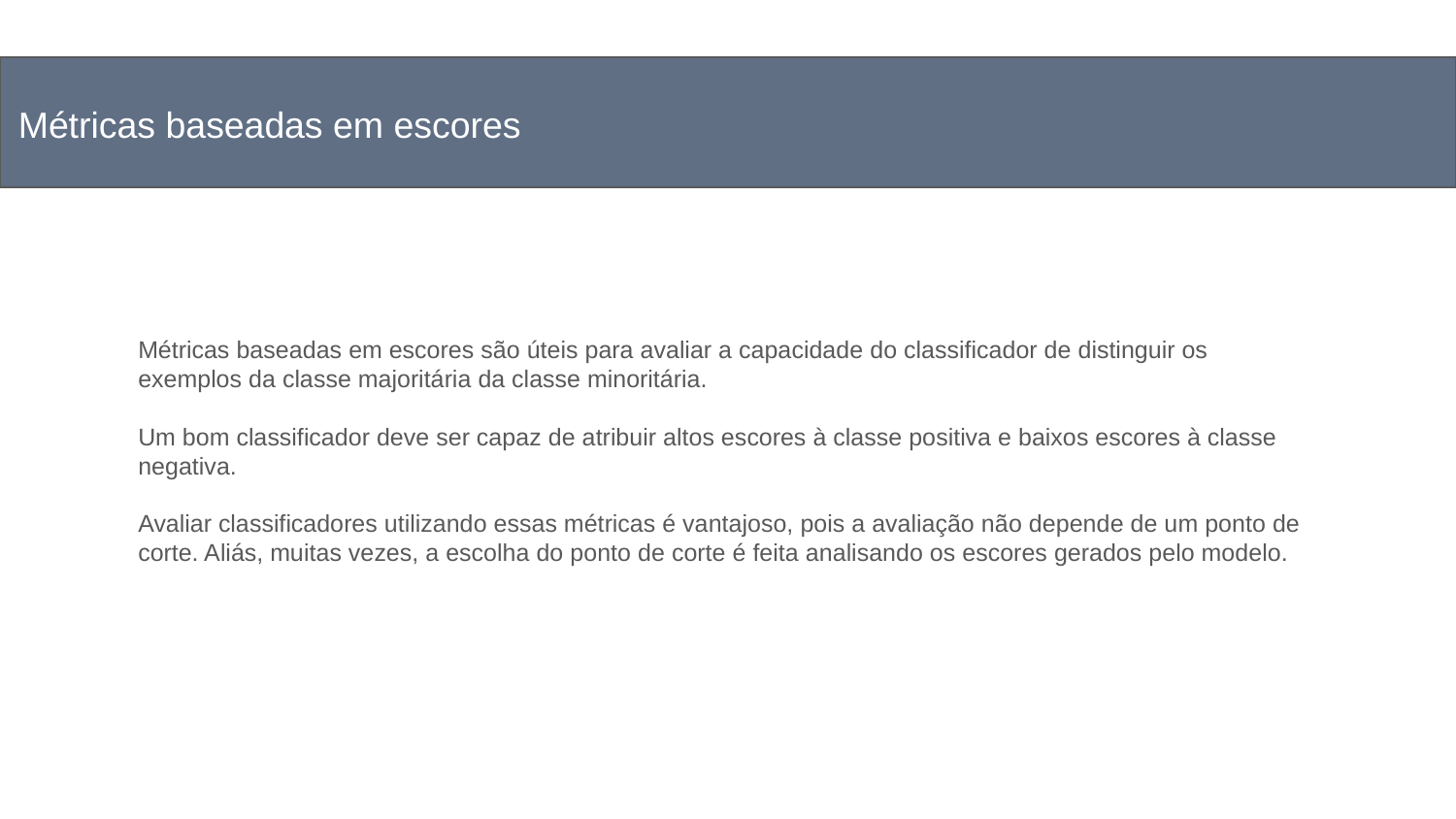

Métricas baseadas em escores
# Organização a apresentação
Métricas baseadas em escores são úteis para avaliar a capacidade do classificador de distinguir os exemplos da classe majoritária da classe minoritária.

Um bom classificador deve ser capaz de atribuir altos escores à classe positiva e baixos escores à classe negativa.

Avaliar classificadores utilizando essas métricas é vantajoso, pois a avaliação não depende de um ponto de corte. Aliás, muitas vezes, a escolha do ponto de corte é feita analisando os escores gerados pelo modelo.